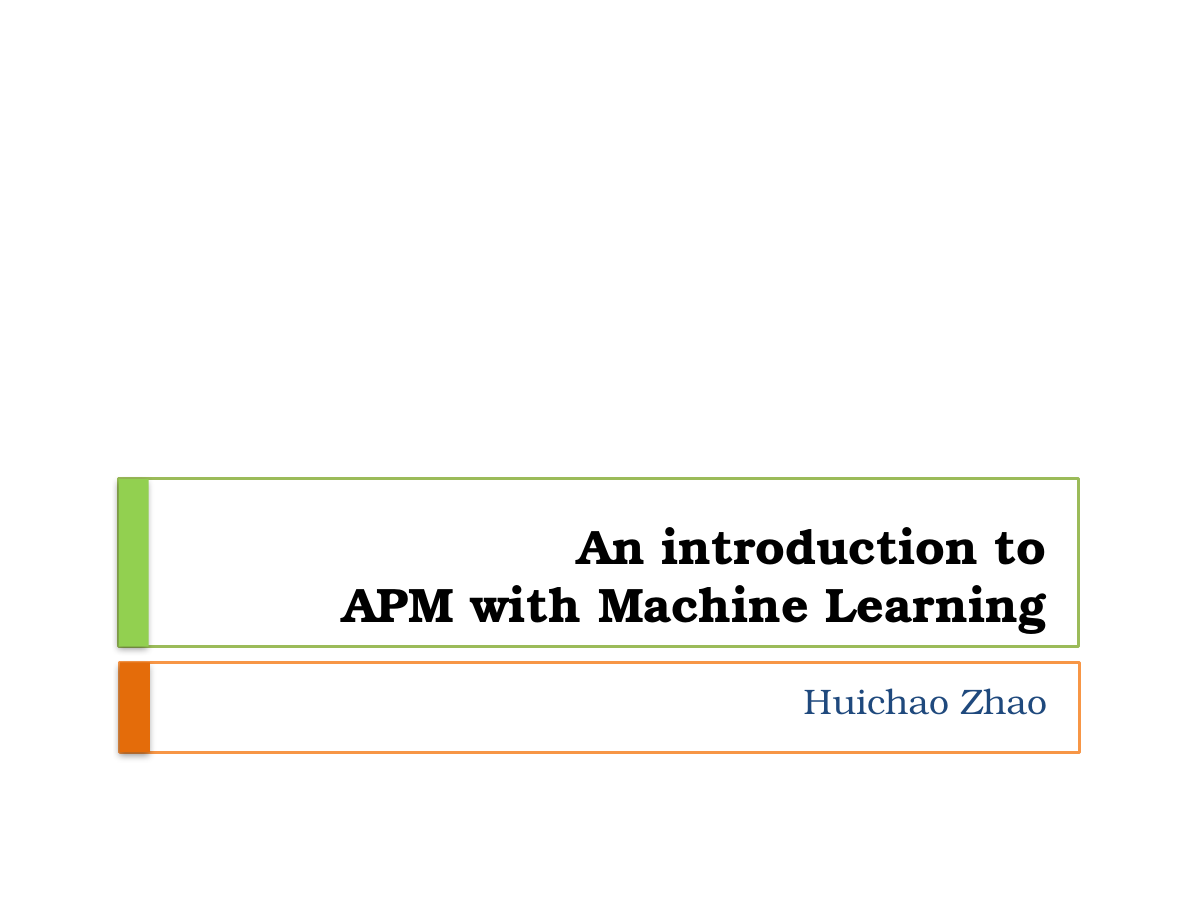

# An introduction to APM with Machine Learning
Huichao Zhao